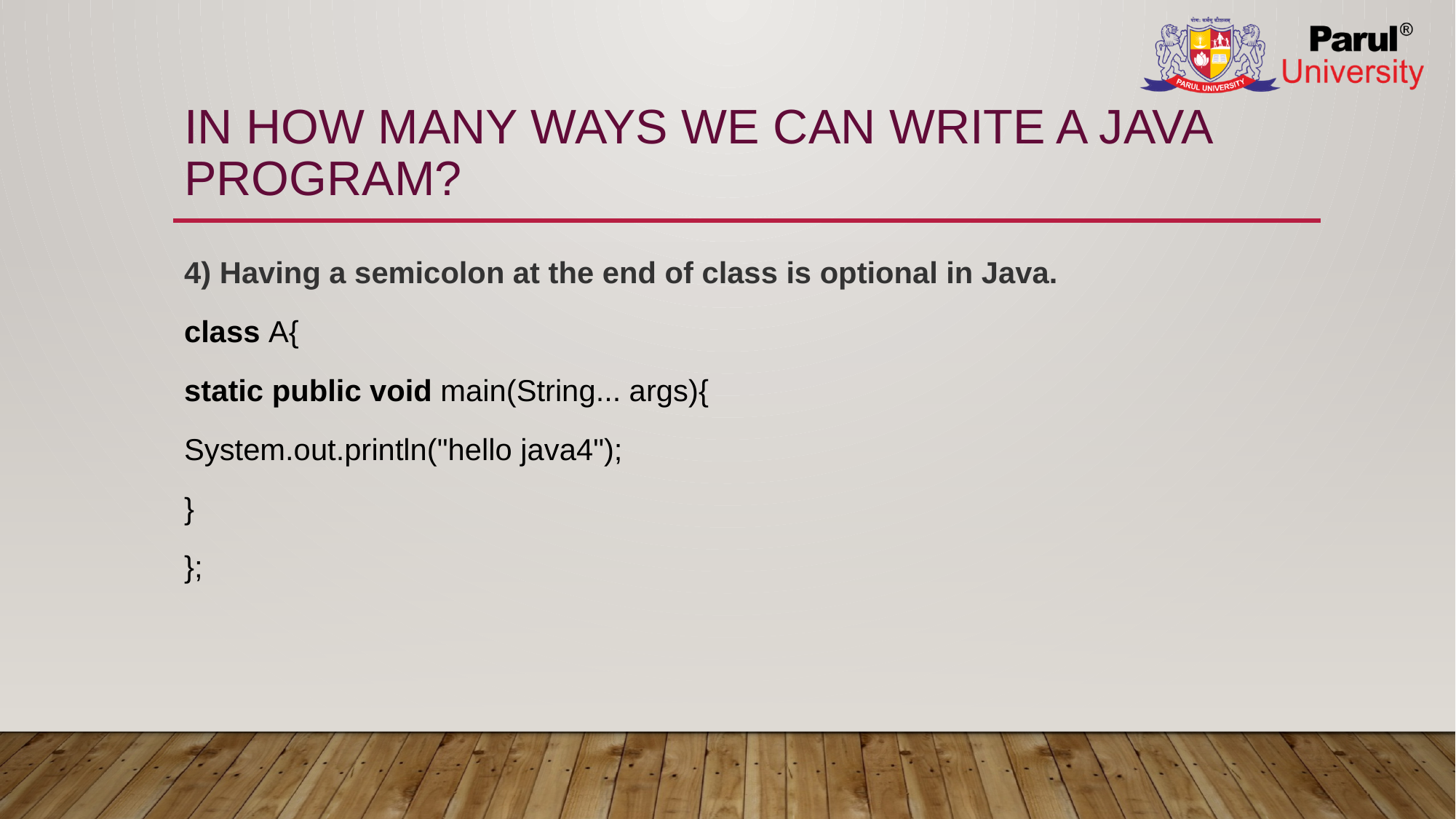

# In how many ways we can write a Java program?
4) Having a semicolon at the end of class is optional in Java.
class A{
static public void main(String... args){
System.out.println("hello java4");
}
};